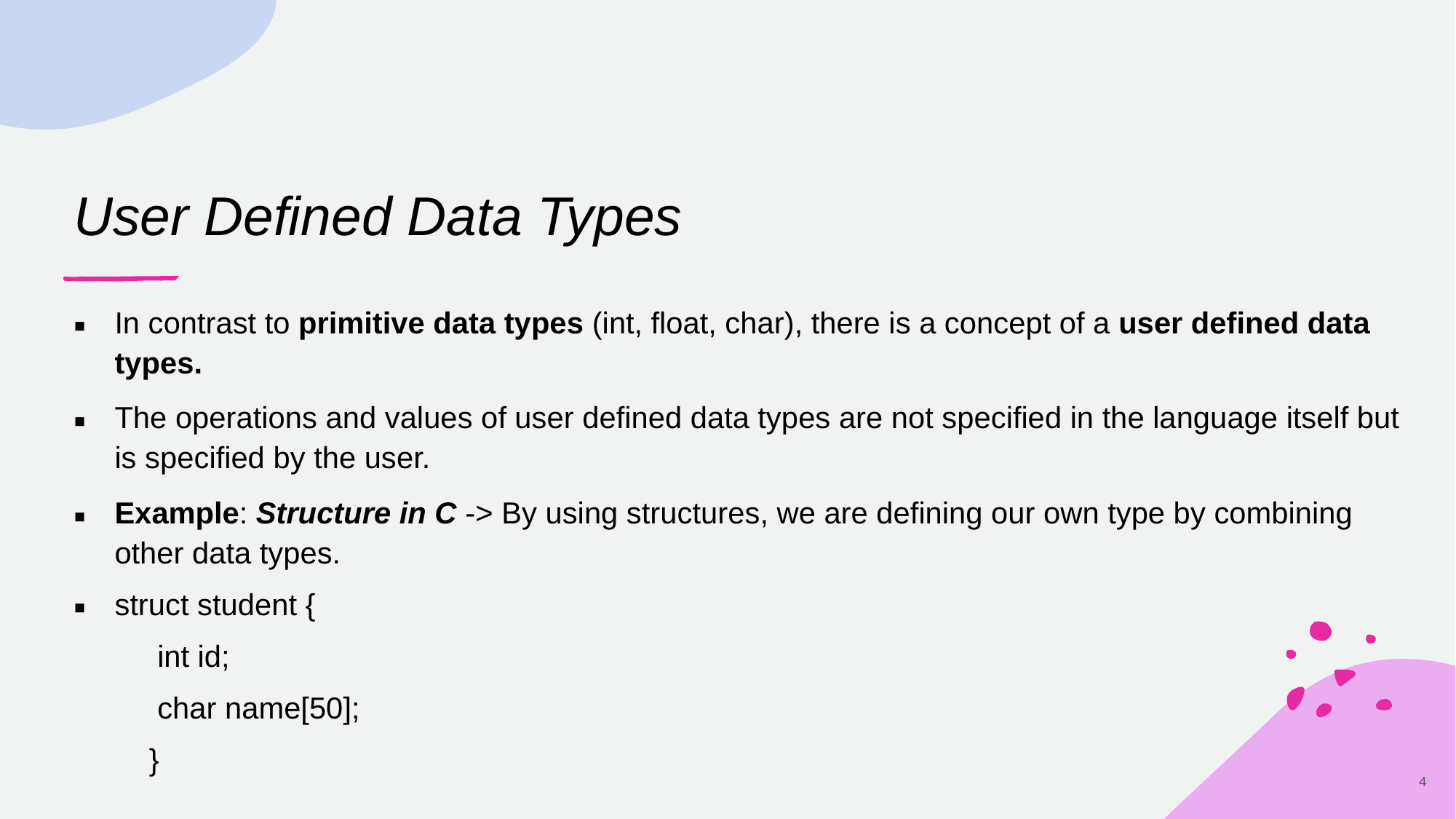

# User Defined Data Types
In contrast to primitive data types (int, float, char), there is a concept of a user defined data types.
The operations and values of user defined data types are not specified in the language itself but is specified by the user.
Example: Structure in C -> By using structures, we are defining our own type by combining other data types.
struct student {
          int id;
          char name[50];
         }

4